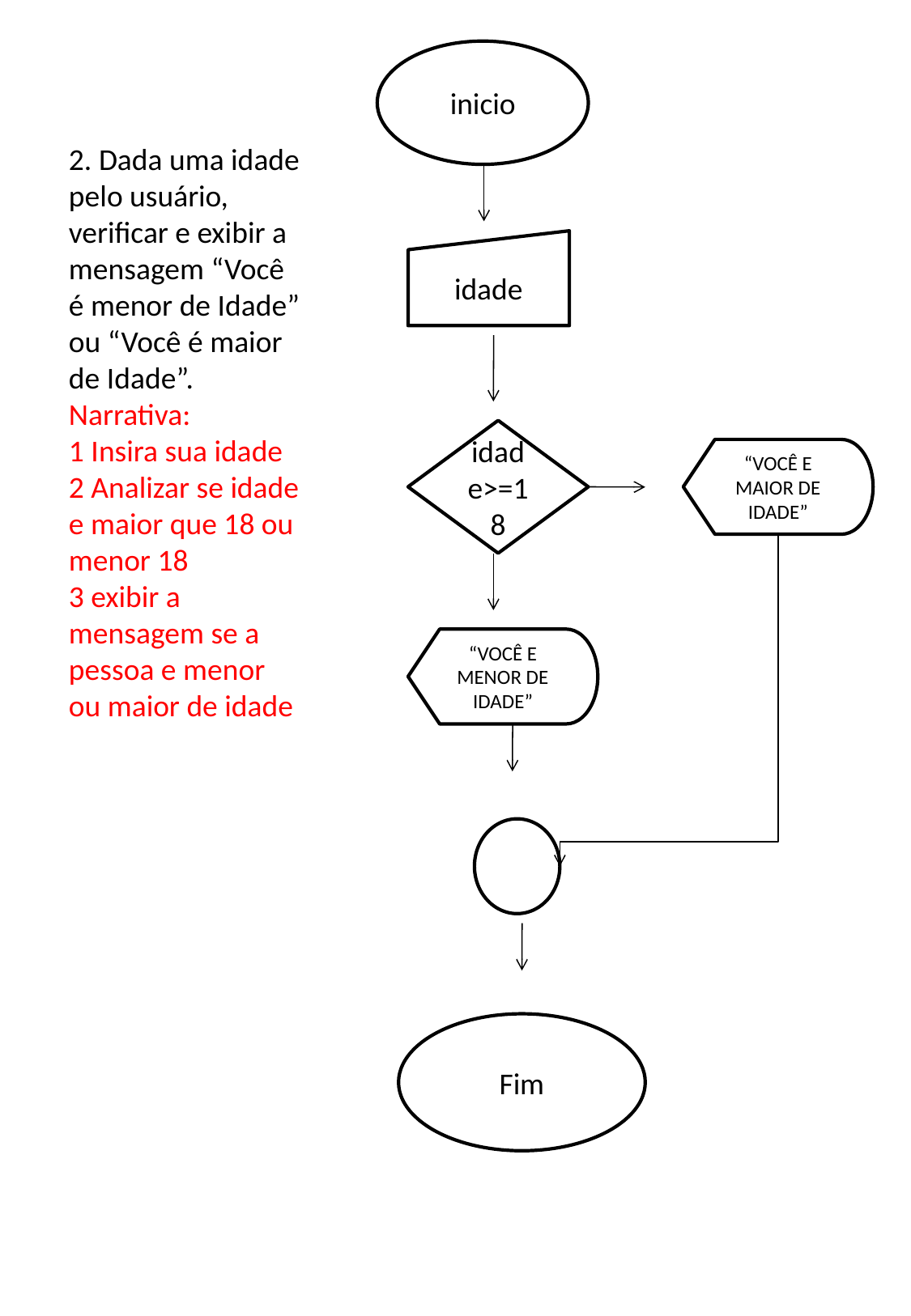

inicio

2. Dada uma idade pelo usuário, verificar e exibir a mensagem “Você é menor de Idade” ou “Você é maior de Idade”.
Narrativa:
1 Insira sua idade
2 Analizar se idade e maior que 18 ou menor 18
3 exibir a mensagem se a pessoa e menor ou maior de idade
idade
idade>=18
“VOCÊ E MAIOR DE IDADE”
“VOCÊ E MENOR DE IDADE”

Fim